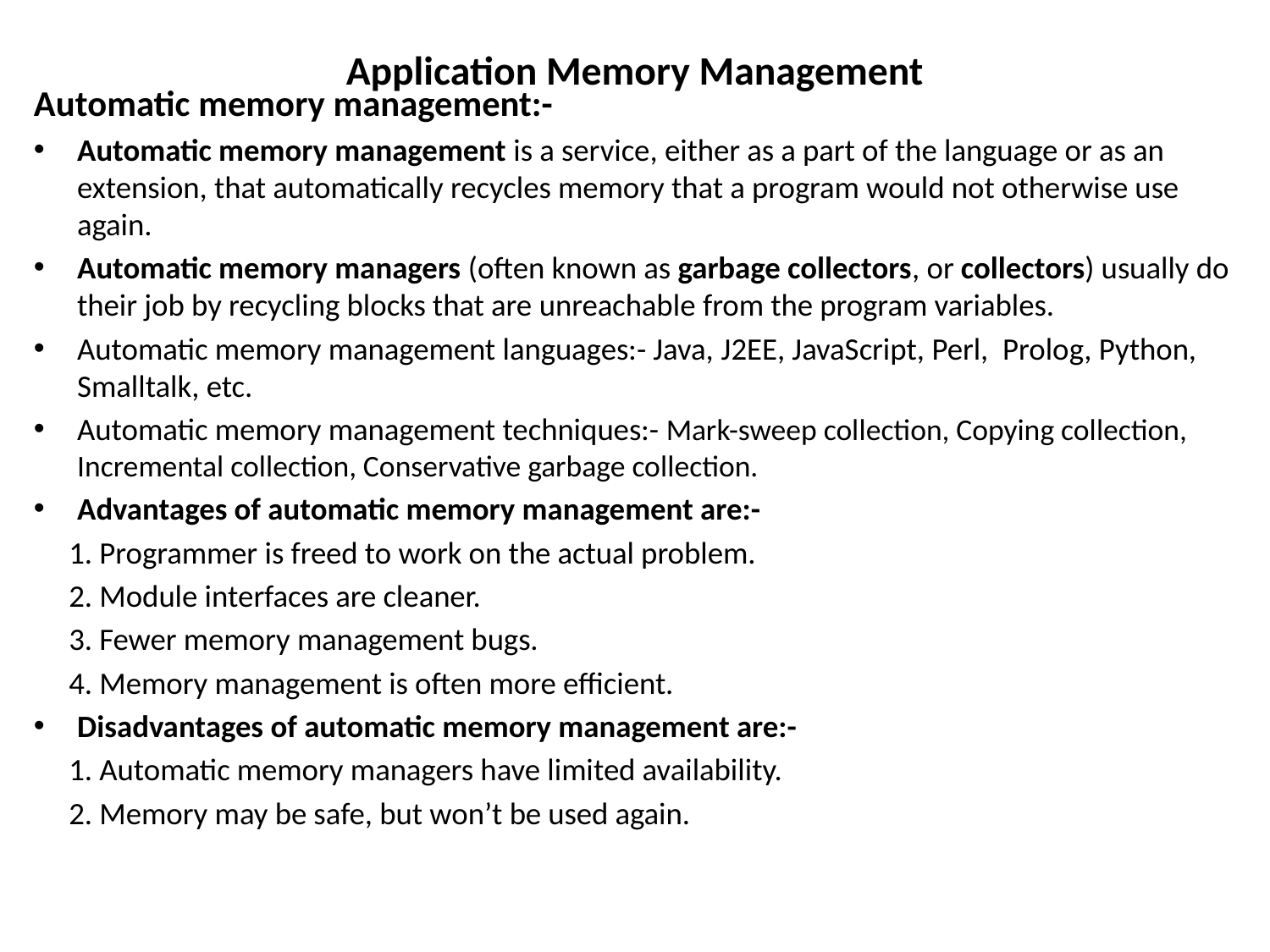

# Application Memory Management
Automatic memory management:-
Automatic memory management is a service, either as a part of the language or as an extension, that automatically recycles memory that a program would not otherwise use again.
Automatic memory managers (often known as garbage collectors, or collectors) usually do their job by recycling blocks that are unreachable from the program variables.
Automatic memory management languages:- Java, J2EE, JavaScript, Perl,  Prolog, Python, Smalltalk, etc.
Automatic memory management techniques:- Mark-sweep collection, Copying collection, Incremental collection, Conservative garbage collection.
Advantages of automatic memory management are:-
     1. Programmer is freed to work on the actual problem.
     2. Module interfaces are cleaner.
     3. Fewer memory management bugs.
     4. Memory management is often more efficient.
Disadvantages of automatic memory management are:-
     1. Automatic memory managers have limited availability.
     2. Memory may be safe, but won’t be used again.